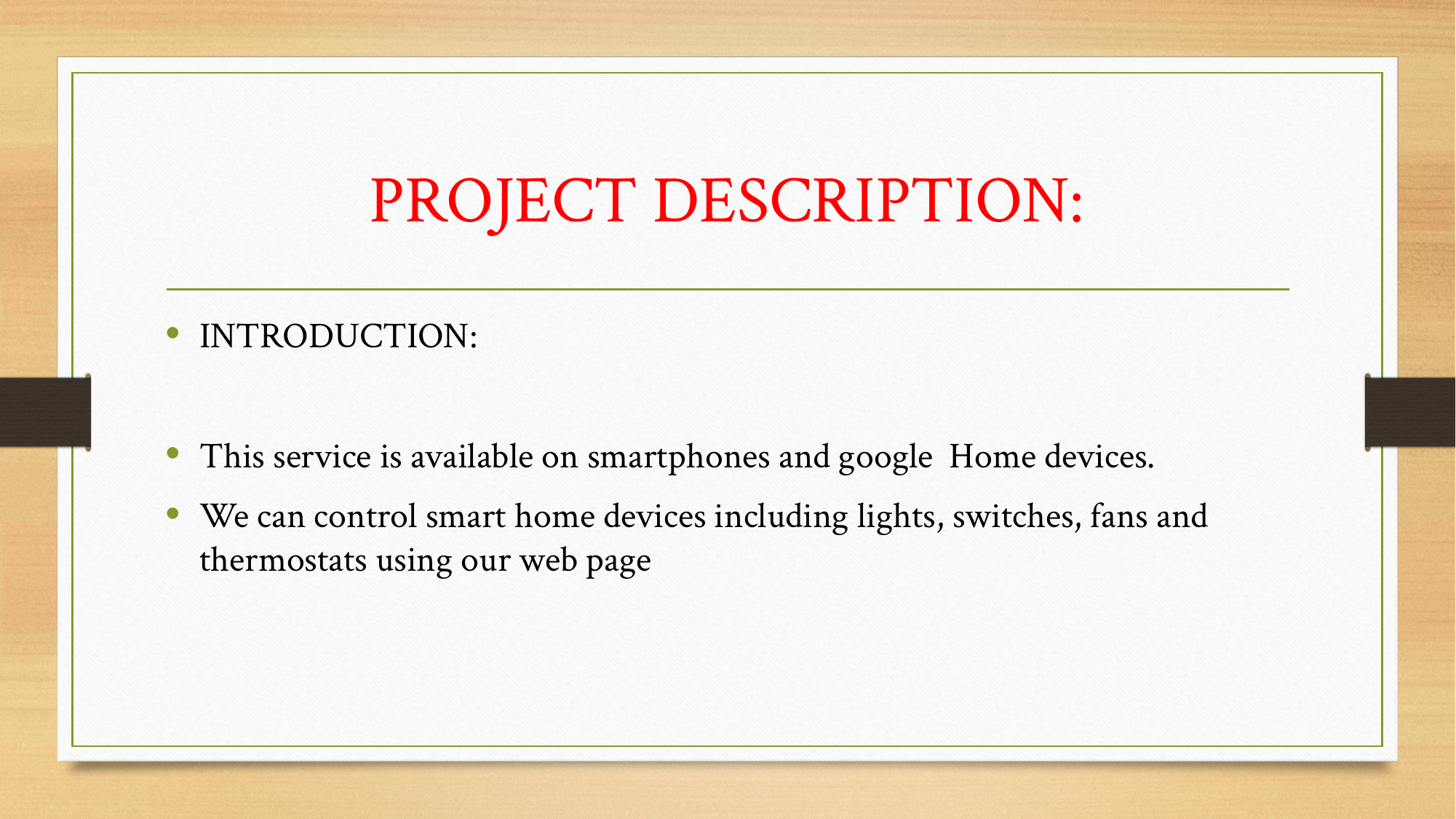

# PROJECT DESCRIPTION:
INTRODUCTION:

This service is available on smartphones and google  Home devices.
We can control smart home devices including lights, switches, fans and thermostats using our web page